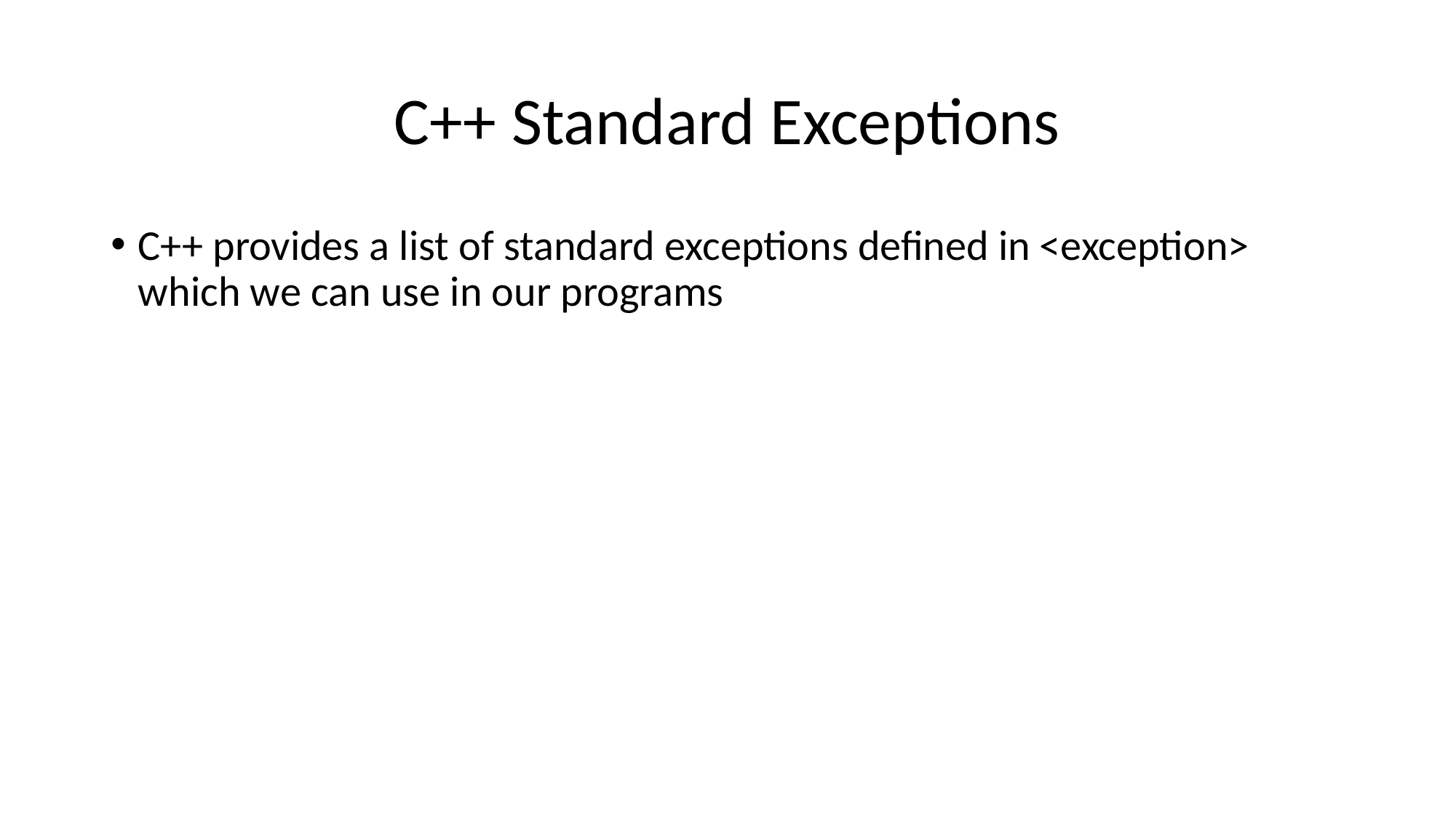

# C++ Standard Exceptions
C++ provides a list of standard exceptions defined in <exception> which we can use in our programs